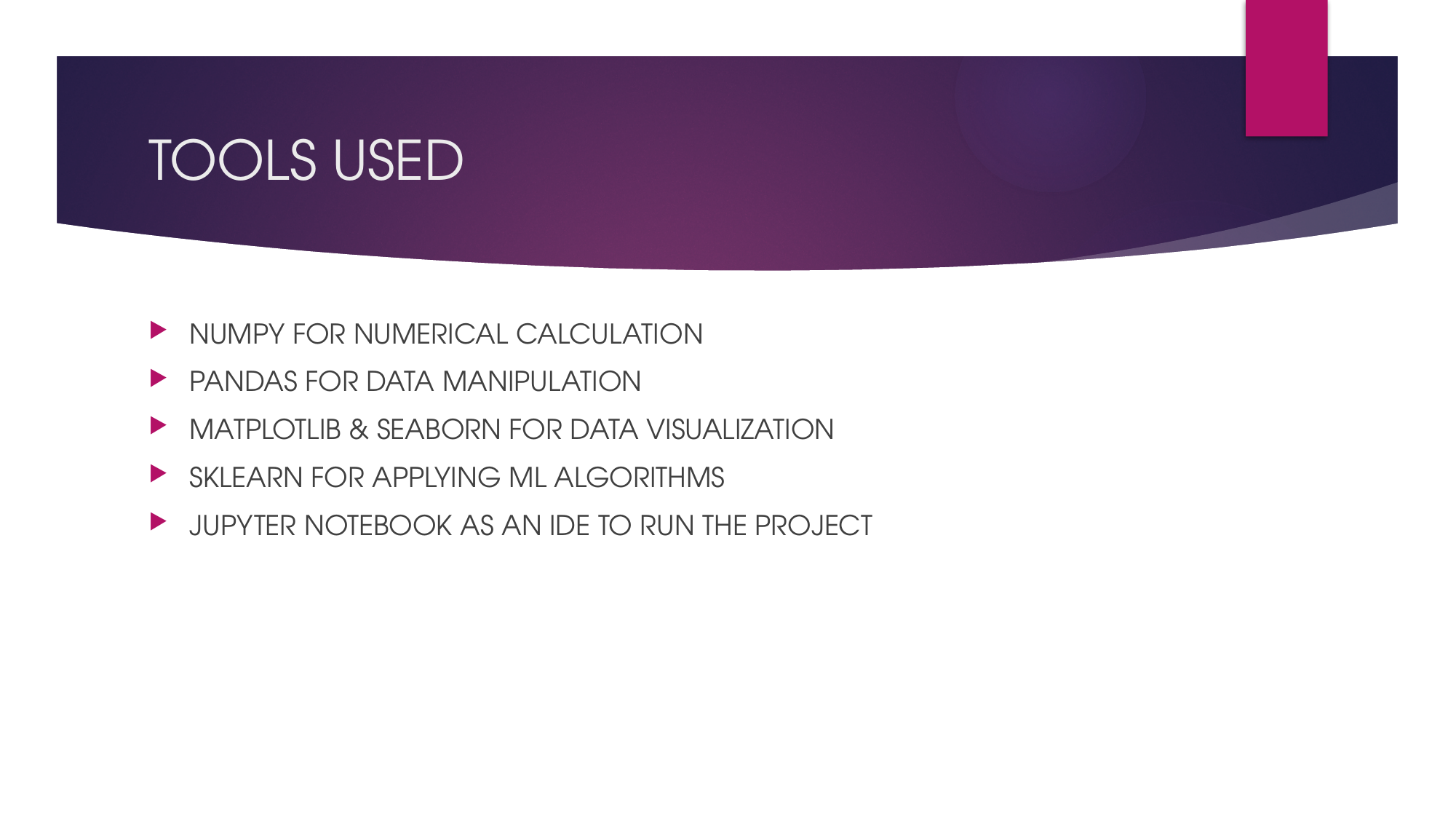

# TOOLS USED
NUMPY FOR NUMERICAL CALCULATION
PANDAS FOR DATA MANIPULATION
MATPLOTLIB & SEABORN FOR DATA VISUALIZATION
SKLEARN FOR APPLYING ML ALGORITHMS
JUPYTER NOTEBOOK AS AN IDE TO RUN THE PROJECT